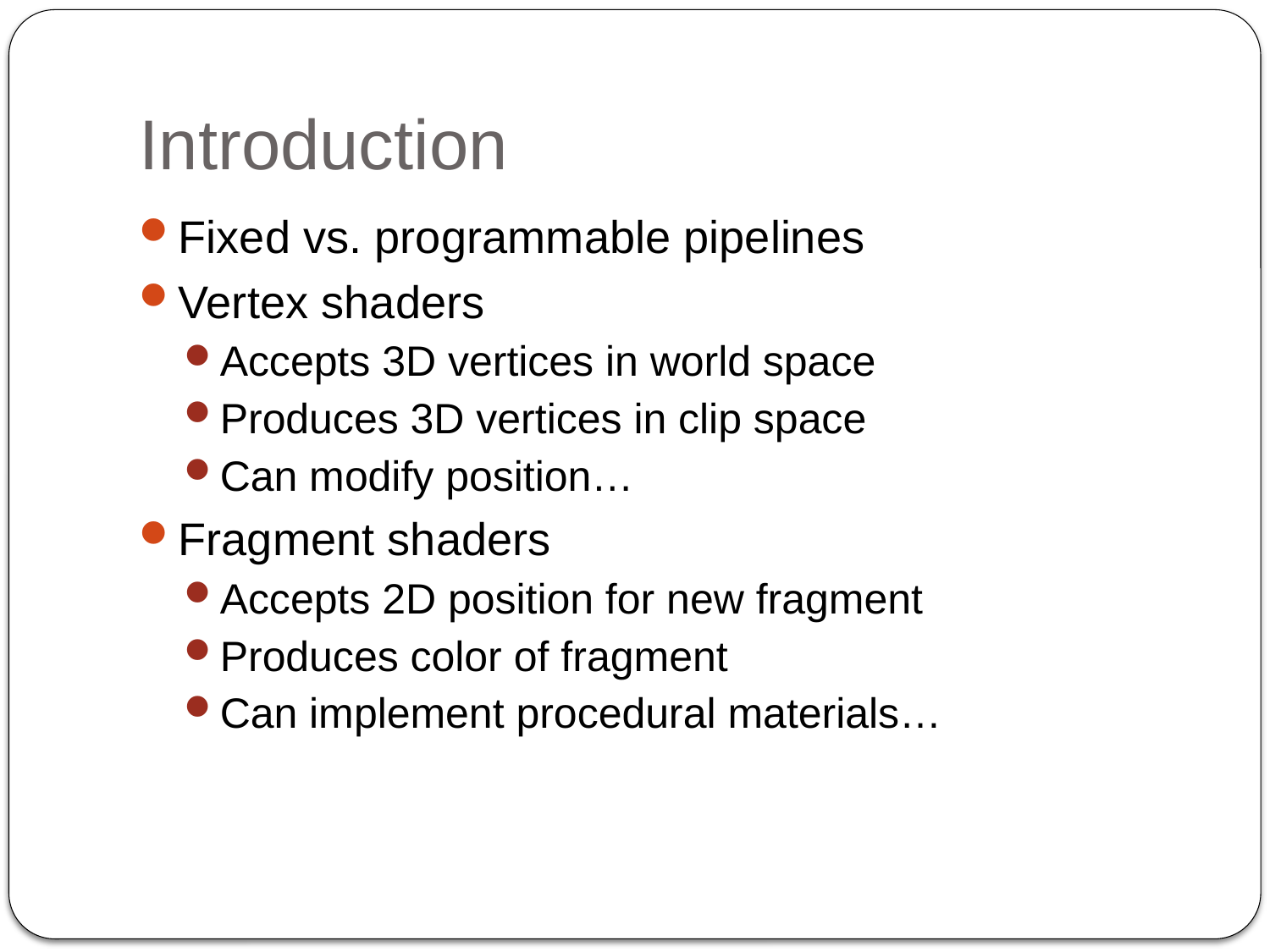

# Introduction
Fixed vs. programmable pipelines
Vertex shaders
Accepts 3D vertices in world space
Produces 3D vertices in clip space
Can modify position…
Fragment shaders
Accepts 2D position for new fragment
Produces color of fragment
Can implement procedural materials…